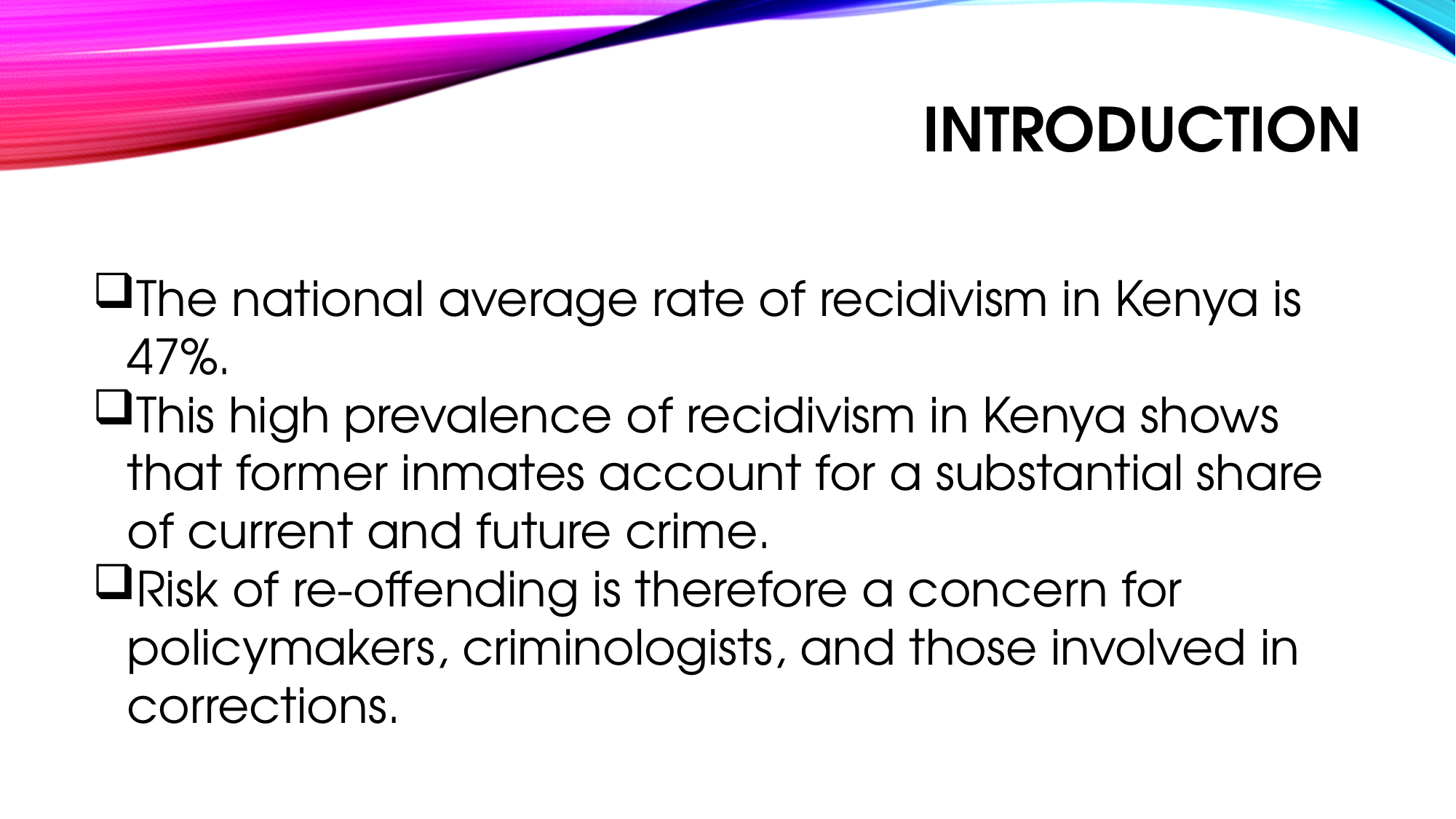

# Introduction
The national average rate of recidivism in Kenya is 47%.
This high prevalence of recidivism in Kenya shows that former inmates account for a substantial share of current and future crime.
Risk of re-offending is therefore a concern for policymakers, criminologists, and those involved in corrections.